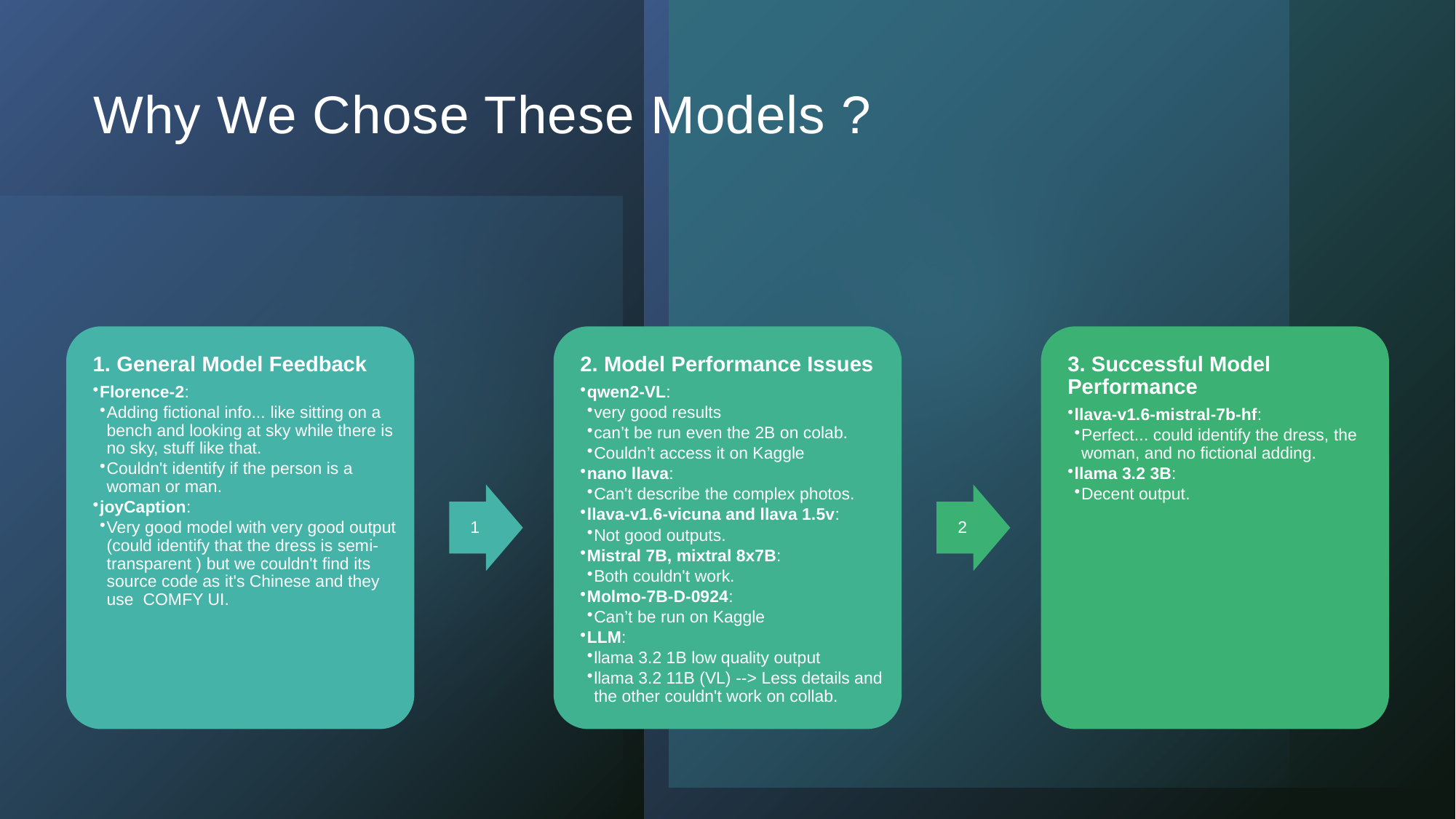

Why We Chose These Models ?
1. General Model Feedback
Florence-2:
Adding fictional info... like sitting on a bench and looking at sky while there is no sky, stuff like that.
Couldn't identify if the person is a woman or man.
joyCaption:
Very good model with very good output (could identify that the dress is semi-transparent ) but we couldn't find its source code as it's Chinese and they use  COMFY UI.
1
2. Model Performance Issues
qwen2-VL:
very good results
can’t be run even the 2B on colab.
Couldn’t access it on Kaggle
nano llava:
Can't describe the complex photos.
llava-v1.6-vicuna and llava 1.5v:
Not good outputs.
Mistral 7B, mixtral 8x7B:
Both couldn't work.
Molmo-7B-D-0924:
Can’t be run on Kaggle
LLM:
llama 3.2 1B low quality output
llama 3.2 11B (VL) --> Less details and the other couldn't work on collab.
2
3. Successful Model Performance
llava-v1.6-mistral-7b-hf:
Perfect... could identify the dress, the woman, and no fictional adding.
llama 3.2 3B:
Decent output.